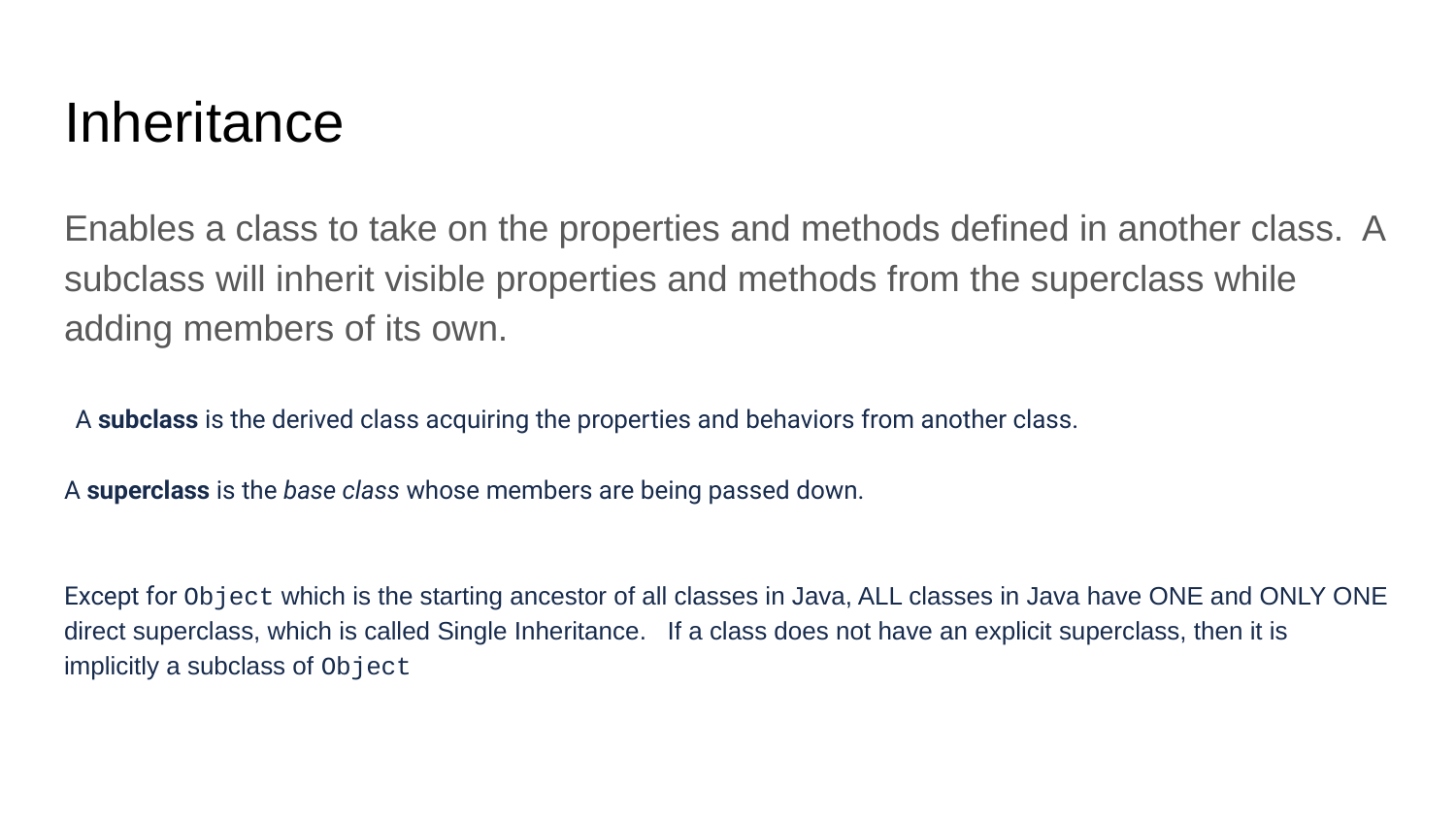

# Inheritance
Enables a class to take on the properties and methods defined in another class.  A subclass will inherit visible properties and methods from the superclass while adding members of its own.
 A subclass is the derived class acquiring the properties and behaviors from another class.
A superclass is the base class whose members are being passed down.

Except for Object which is the starting ancestor of all classes in Java, ALL classes in Java have ONE and ONLY ONE direct superclass, which is called Single Inheritance.   If a class does not have an explicit superclass, then it is implicitly a subclass of Object